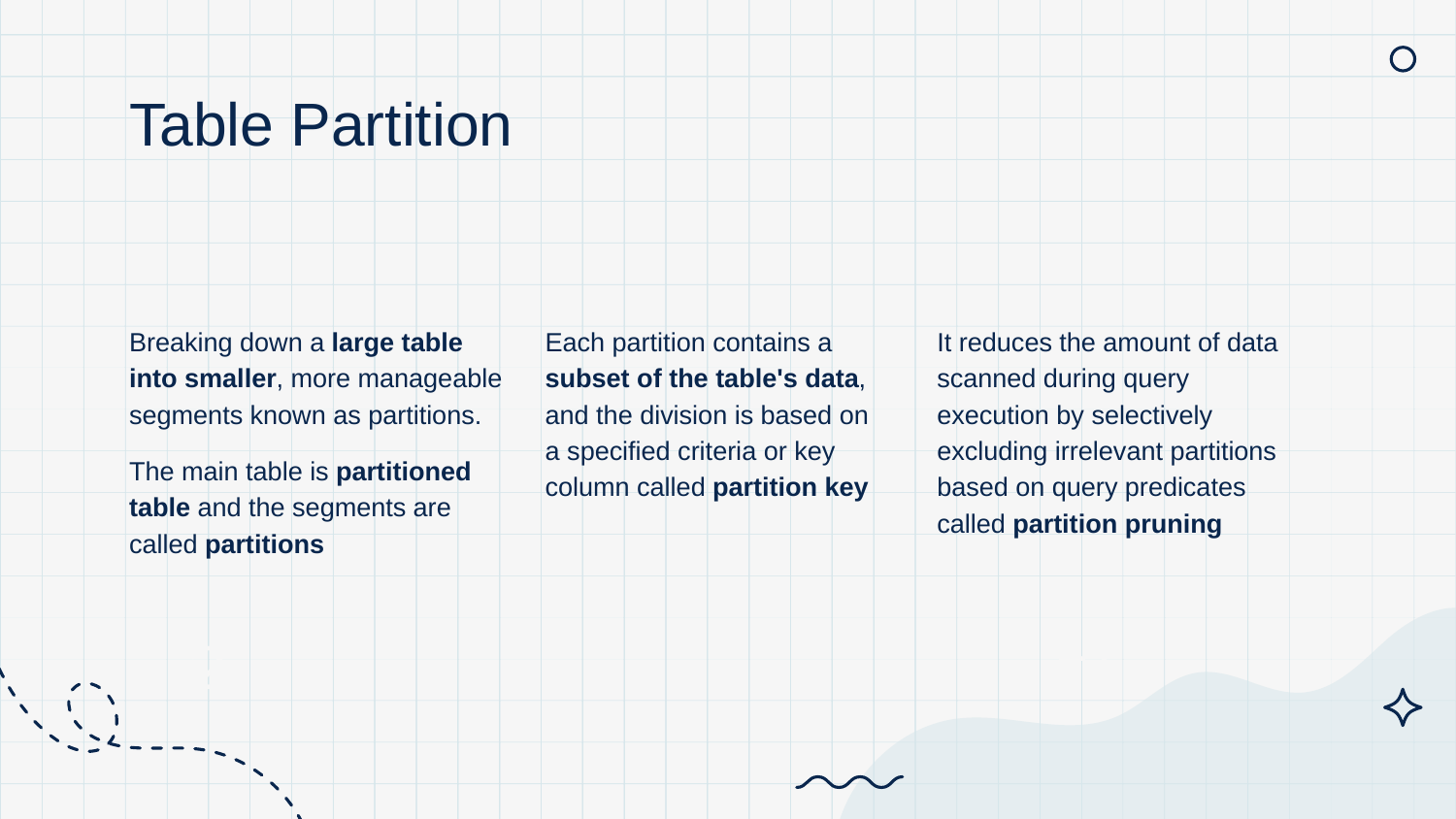

# Table Partition
Breaking down a large table into smaller, more manageable segments known as partitions.
The main table is partitioned table and the segments are called partitions

Each partition contains a subset of the table's data, and the division is based on a specified criteria or key column called partition key
It reduces the amount of data scanned during query execution by selectively excluding irrelevant partitions based on query predicates called partition pruning
+1
-2